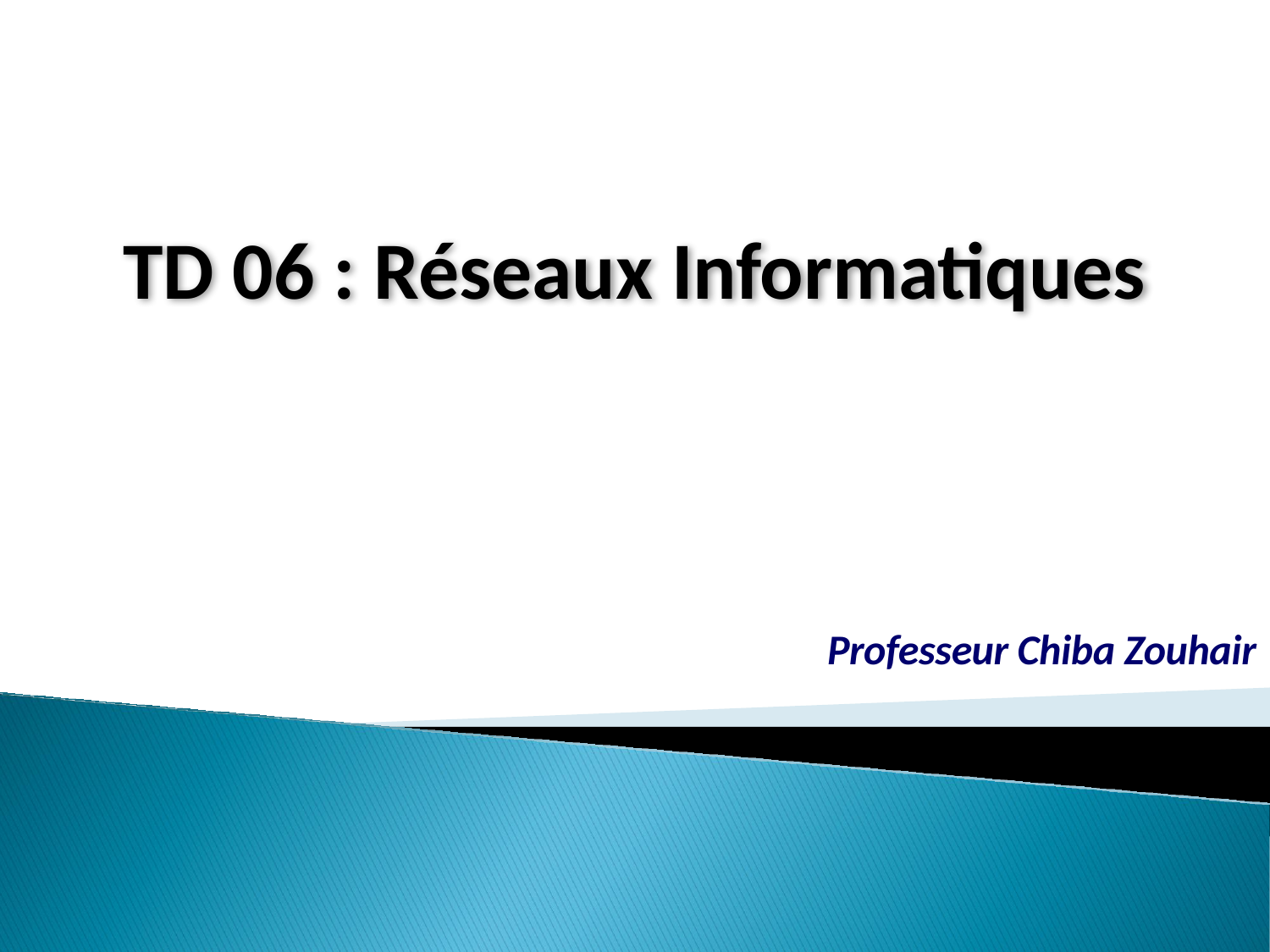

TD 06 : Réseaux Informatiques
Professeur Chiba Zouhair